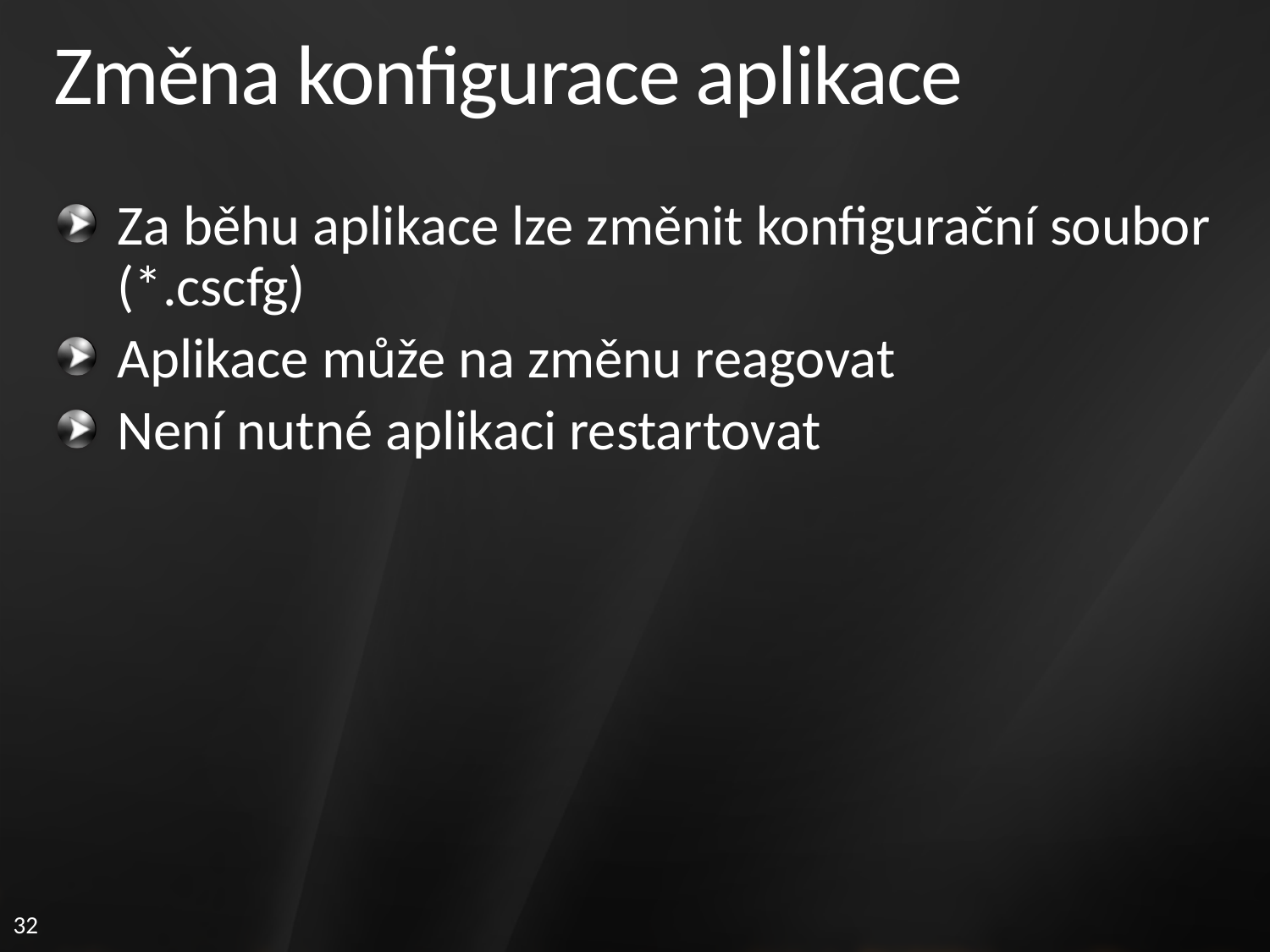

# Změna konfigurace aplikace
Za běhu aplikace lze změnit konfigurační soubor (*.cscfg)
Aplikace může na změnu reagovat
Není nutné aplikaci restartovat